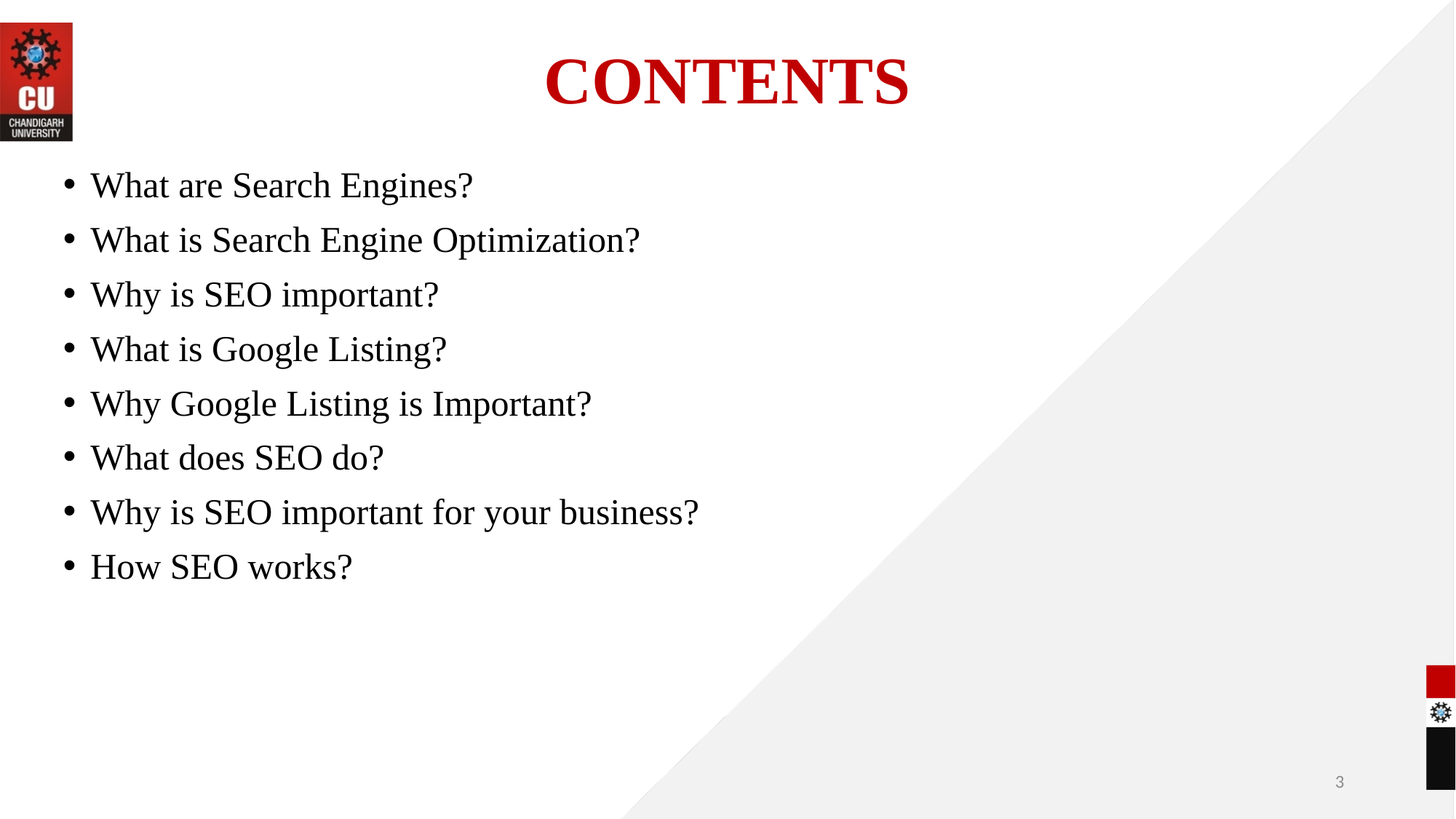

# CONTENTS
What are Search Engines?
What is Search Engine Optimization?
Why is SEO important?
What is Google Listing?
Why Google Listing is Important?
What does SEO do?
Why is SEO important for your business?
How SEO works?

3